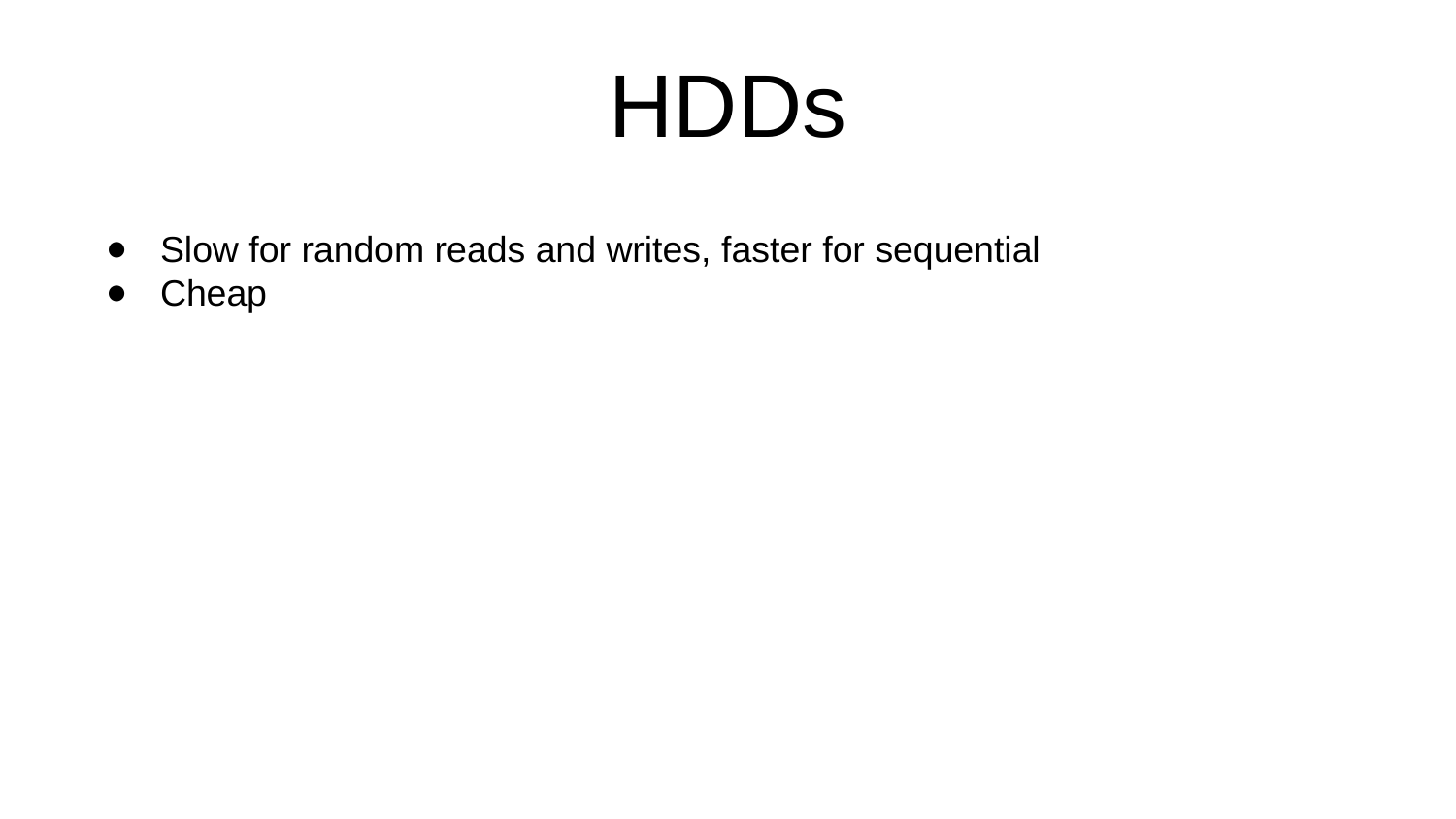

# HDDs
Slow for random reads and writes, faster for sequential
Cheap